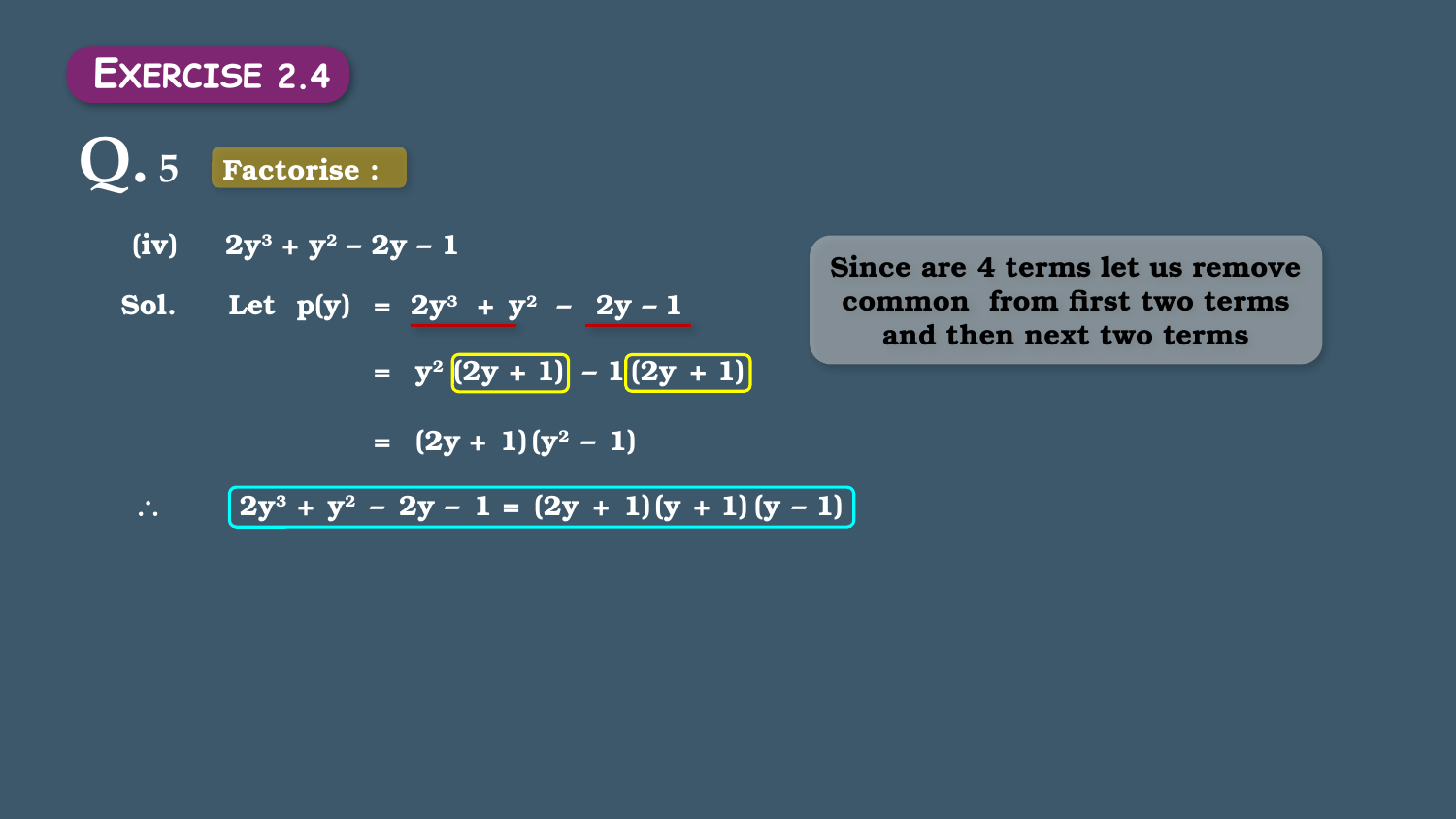

EXERCISE 2.4

Q. 5
Factorise :

(iv)
2y3 + y2 – 2y – 1
Since are 4 terms let us remove common  from first two terms and then next two terms
Sol.
Let
p(y)
=
2y3
+
y2
–
2y
–
1
=
y2
(2y
+
1)
–
1
(2y
+
1)

=
(2y
+
1)
(y2
–
1)
∴
2y3
+
y2
–
2y
–
1
=
(2y
+
1)

(y
+
1)
(y
–
1)